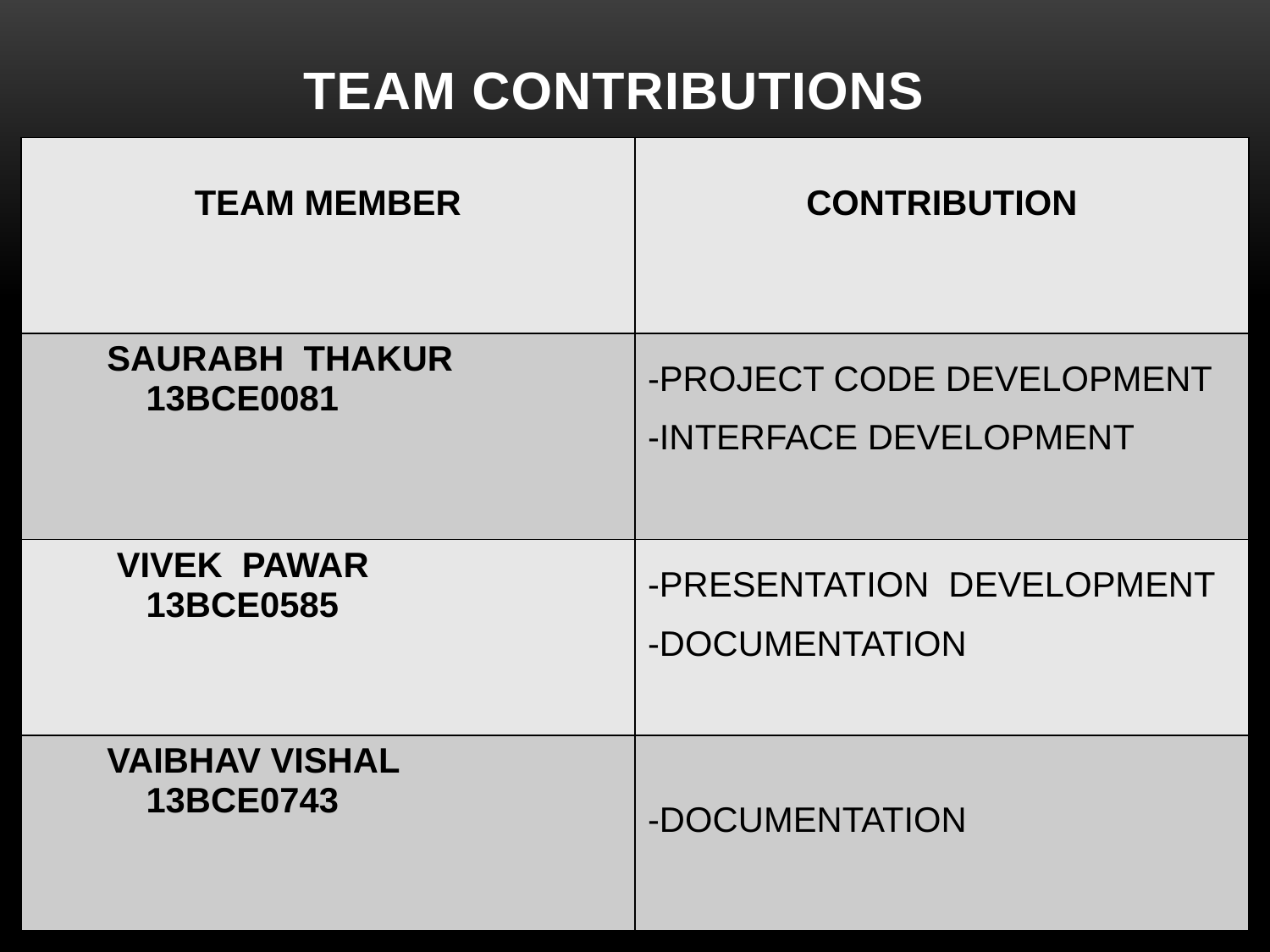

# TEAM CONTRIBUTIONS
| TEAM MEMBER | CONTRIBUTION |
| --- | --- |
| SAURABH THAKUR 13BCE0081 | -PROJECT CODE DEVELOPMENT -INTERFACE DEVELOPMENT |
| VIVEK PAWAR 13BCE0585 | -PRESENTATION DEVELOPMENT -DOCUMENTATION |
| VAIBHAV VISHAL 13BCE0743 | -DOCUMENTATION |